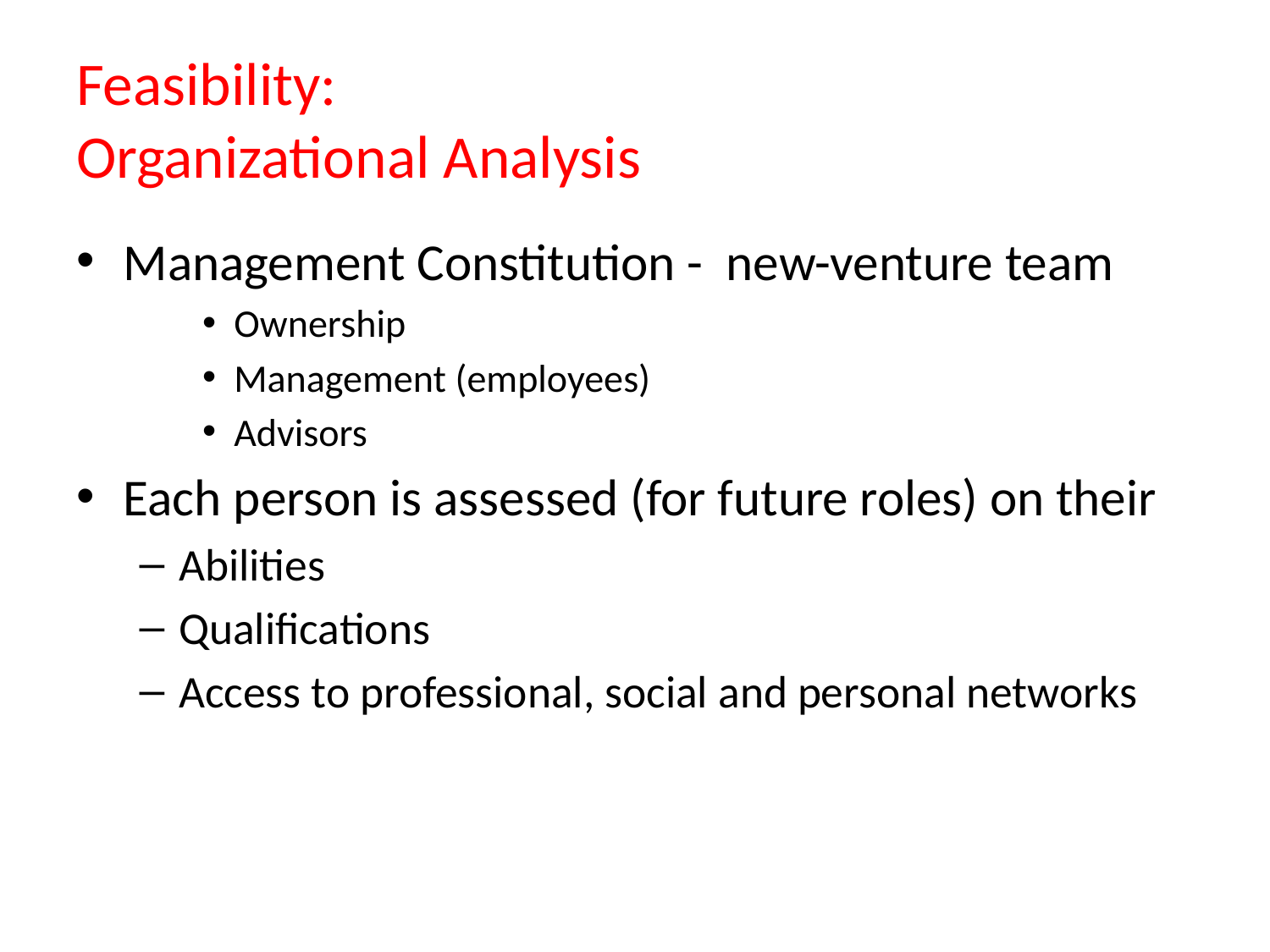

# Feasibility: Organizational Analysis
Management Constitution -  new-venture team
Ownership
Management (employees)
Advisors
Each person is assessed (for future roles) on their
Abilities
Qualifications
Access to professional, social and personal networks